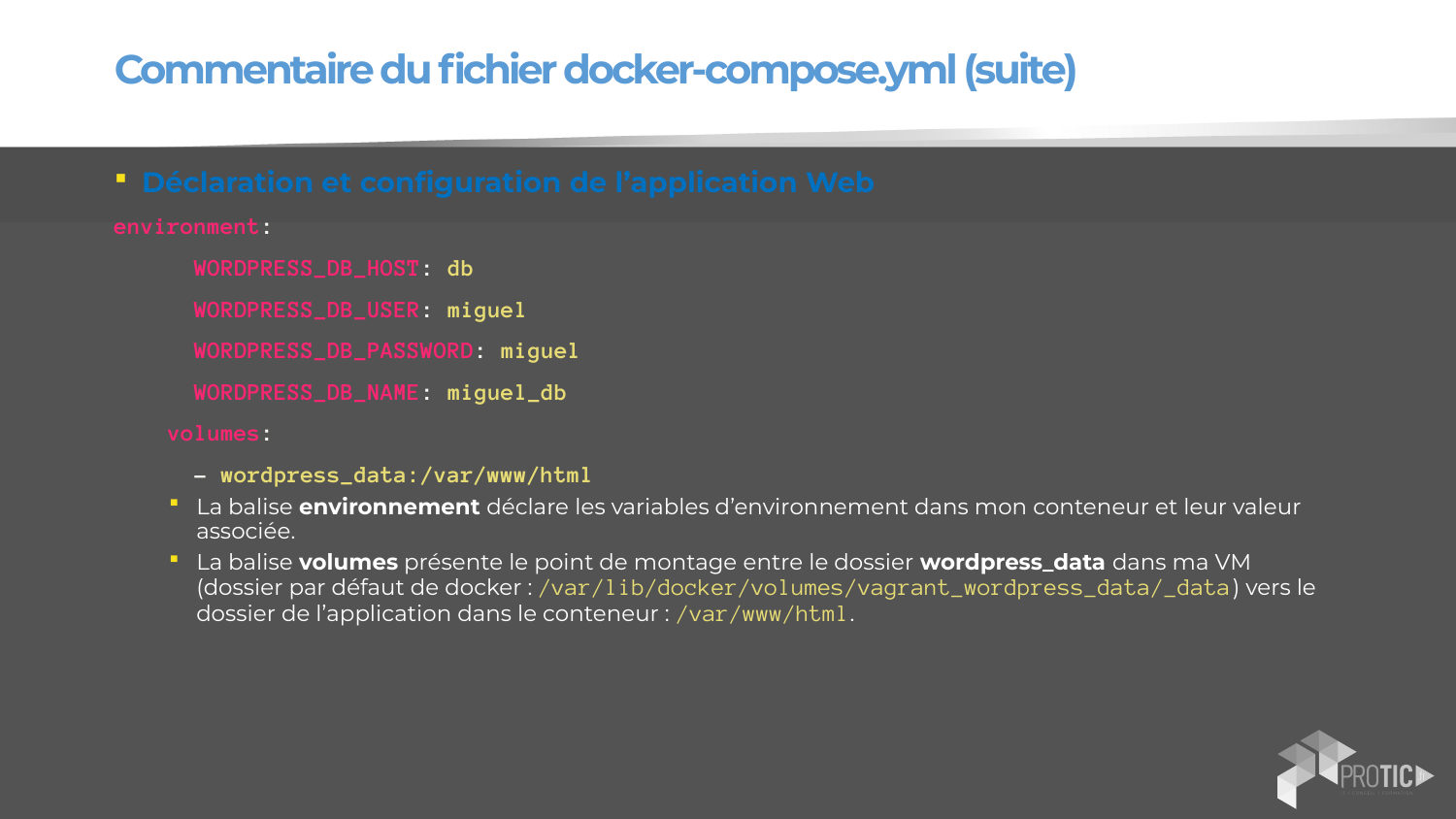

# Commentaire du fichier docker-compose.yml (suite)
Déclaration et configuration de l’application Web
environment:
      WORDPRESS_DB_HOST: db
      WORDPRESS_DB_USER: miguel
      WORDPRESS_DB_PASSWORD: miguel
      WORDPRESS_DB_NAME: miguel_db
    volumes:
      - wordpress_data:/var/www/html
La balise environnement déclare les variables d’environnement dans mon conteneur et leur valeur associée.
La balise volumes présente le point de montage entre le dossier wordpress_data dans ma VM (dossier par défaut de docker : /var/lib/docker/volumes/vagrant_wordpress_data/_data) vers le dossier de l’application dans le conteneur : /var/www/html.